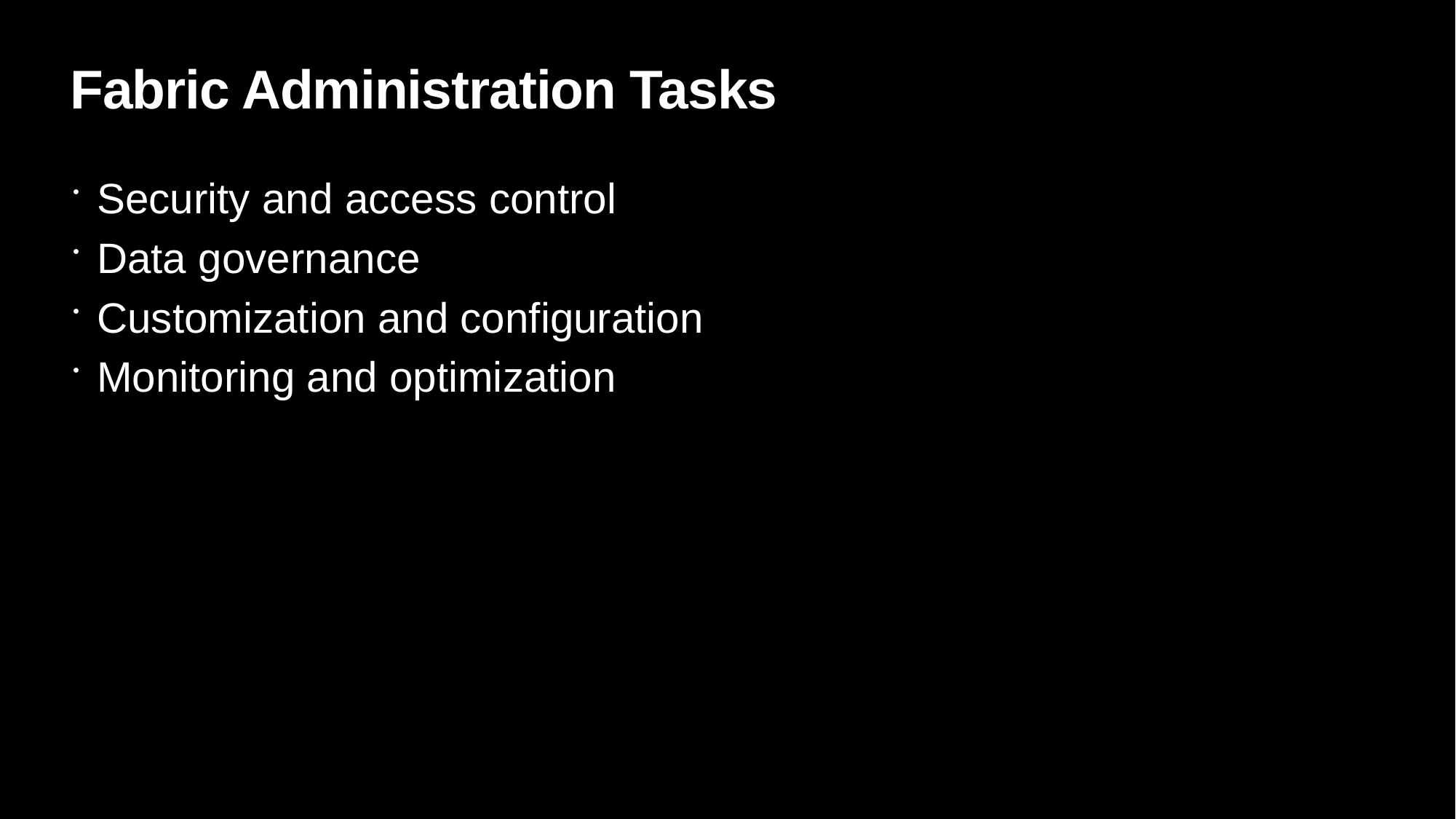

# Fabric Administration Tasks
Security and access control
Data governance
Customization and configuration
Monitoring and optimization